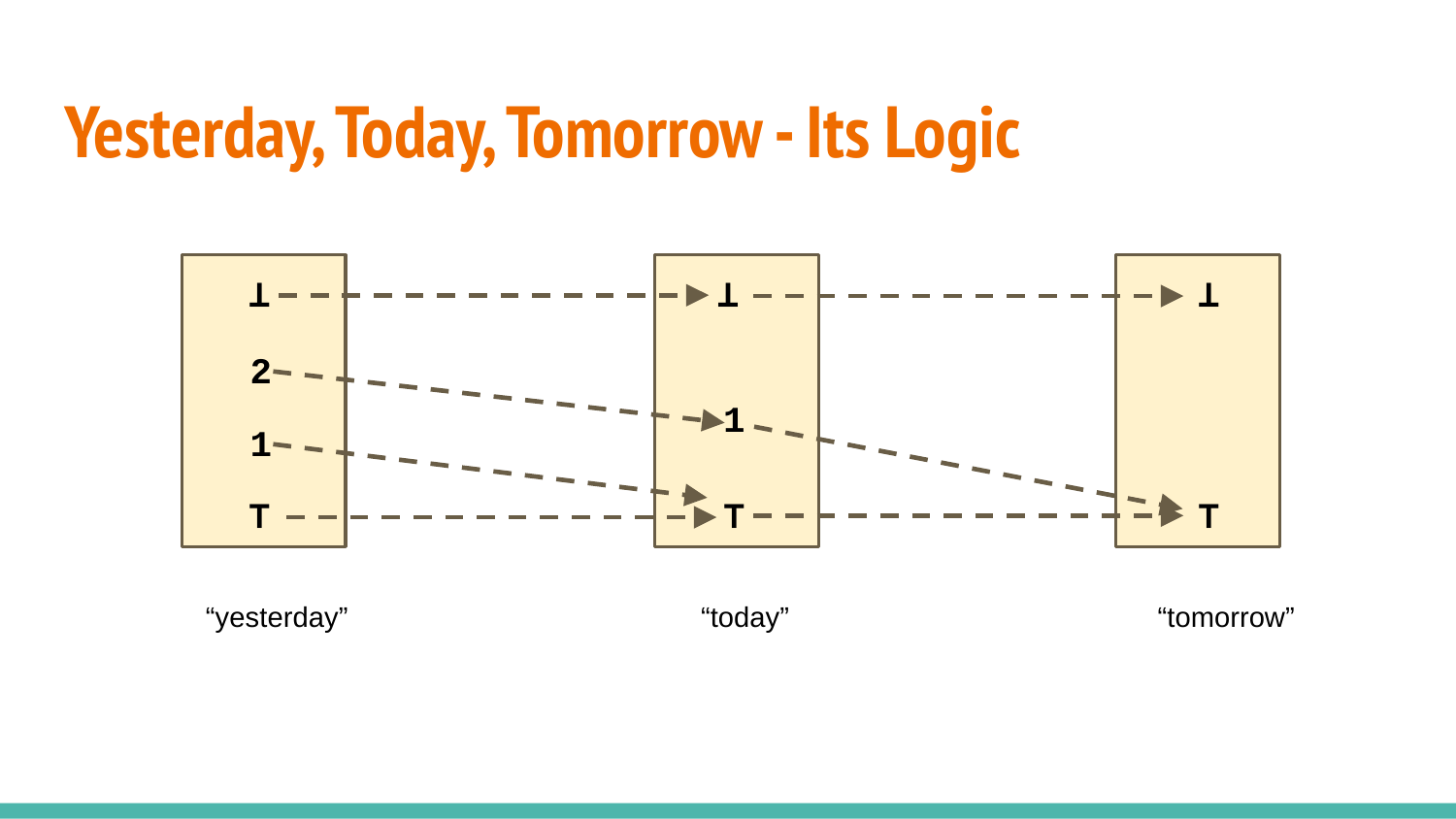

# Yesterday, Today, Tomorrow - Its Logic

⊥
⊥
⊥
2
1
1
⊤
⊤
⊤
“yesterday”
“today”
“tomorrow”